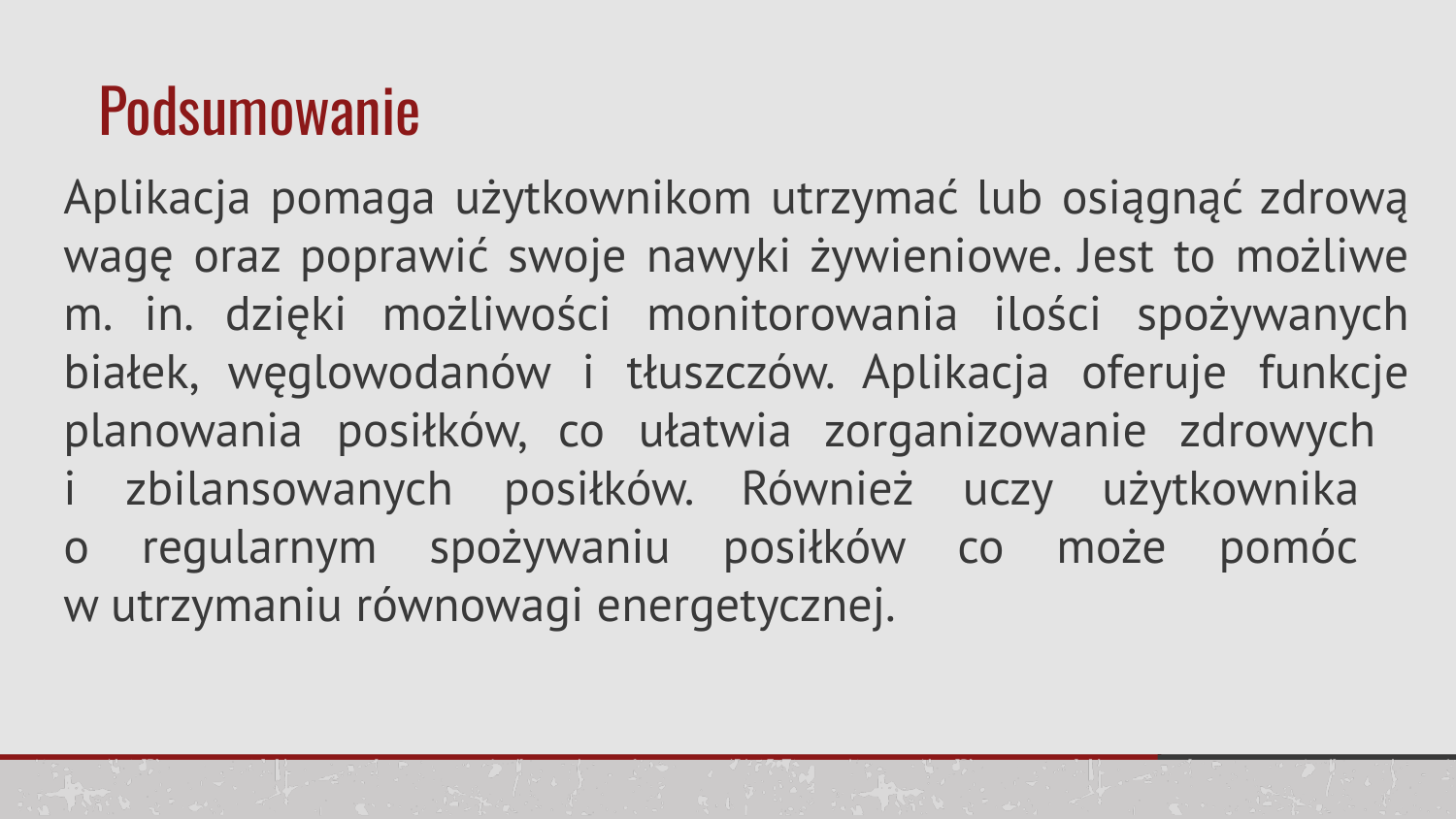

# Podsumowanie
Aplikacja pomaga użytkownikom utrzymać lub osiągnąć zdrową wagę oraz poprawić swoje nawyki żywieniowe. Jest to możliwe m. in. dzięki możliwości monitorowania ilości spożywanych białek, węglowodanów i tłuszczów. Aplikacja oferuje funkcje planowania posiłków, co ułatwia zorganizowanie zdrowych
i zbilansowanych posiłków. Również uczy użytkownika
o regularnym spożywaniu posiłków co może pomóc
w utrzymaniu równowagi energetycznej.